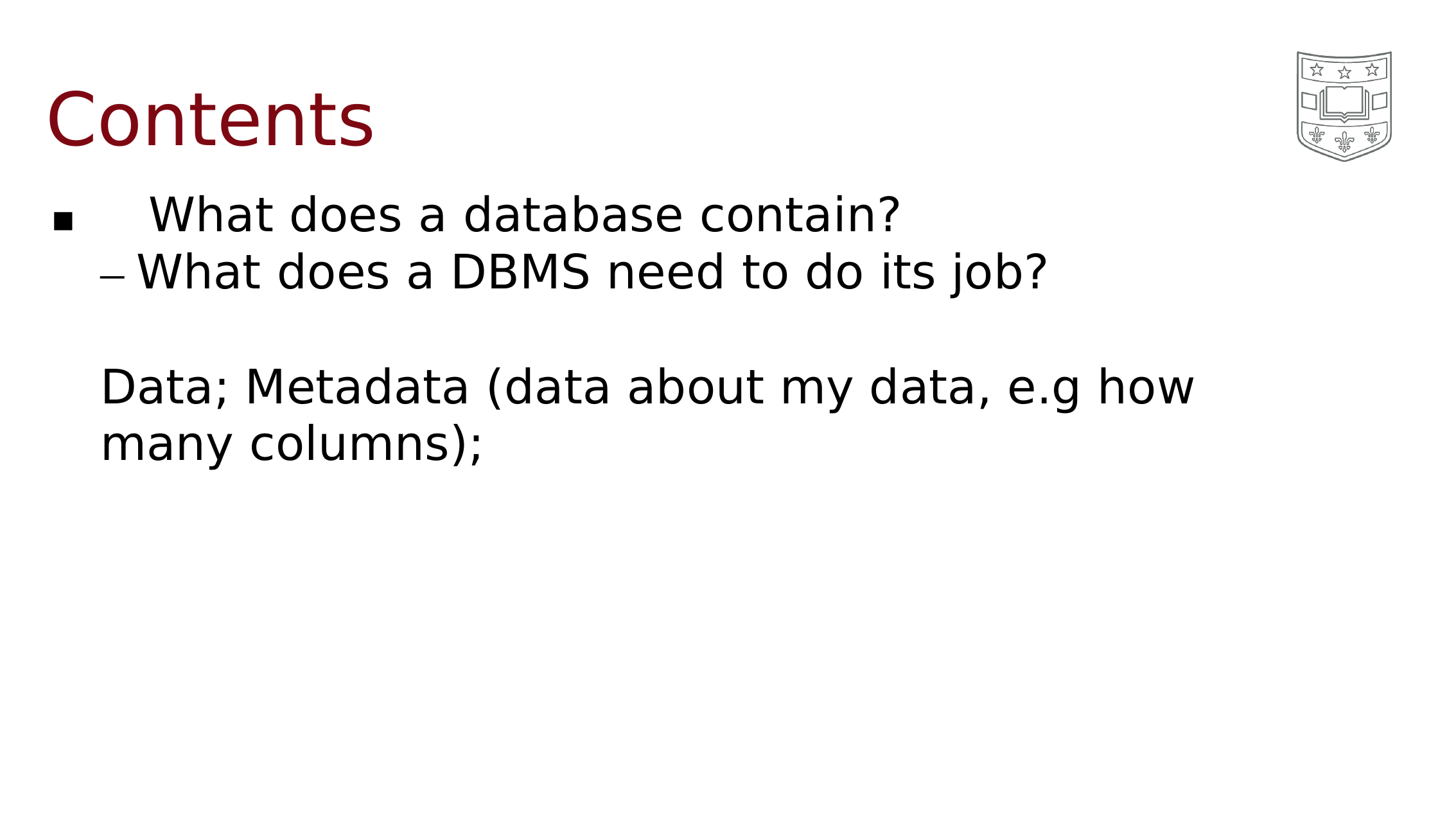

# Contents
◼	What does a database contain?
– What does a DBMS need to do its job?

Data; Metadata (data about my data, e.g how many columns);